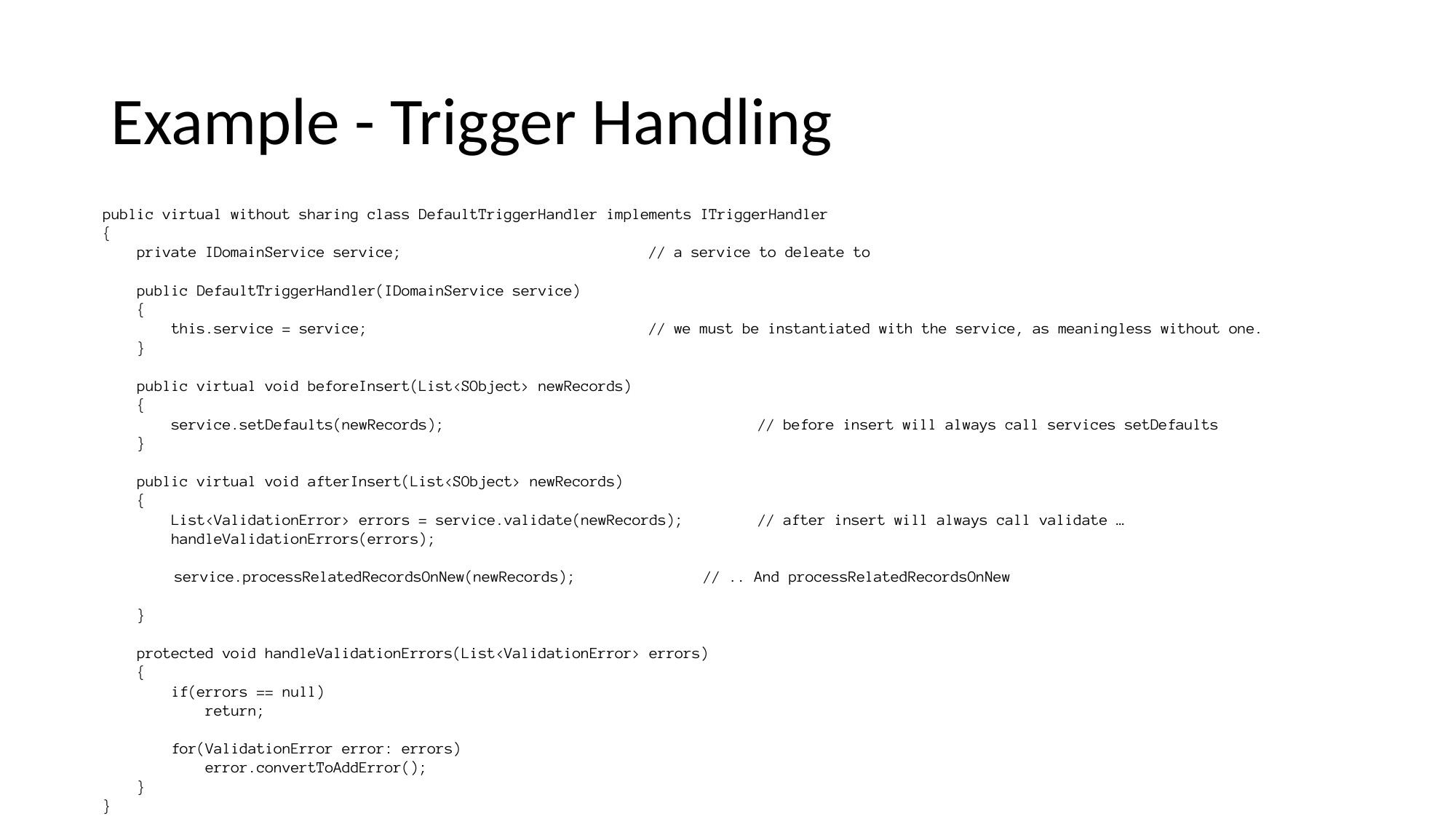

# Example - Trigger Handling
public virtual without sharing class DefaultTriggerHandler implements ITriggerHandler
{
    private IDomainService service;			// a service to deleate to
    public DefaultTriggerHandler(IDomainService service)
    {
        this.service = service; 			// we must be instantiated with the service, as meaningless without one.
    }
    public virtual void beforeInsert(List<SObject> newRecords)
    {
        service.setDefaults(newRecords);			// before insert will always call services setDefaults
    }
    public virtual void afterInsert(List<SObject> newRecords)
    {
        List<ValidationError> errors = service.validate(newRecords);	// after insert will always call validate …
        handleValidationErrors(errors);

  service.processRelatedRecordsOnNew(newRecords);		// .. And processRelatedRecordsOnNew

    }
    protected void handleValidationErrors(List<ValidationError> errors)
    {
        if(errors == null)
            return;

        for(ValidationError error: errors)
            error.convertToAddError();
    }
}